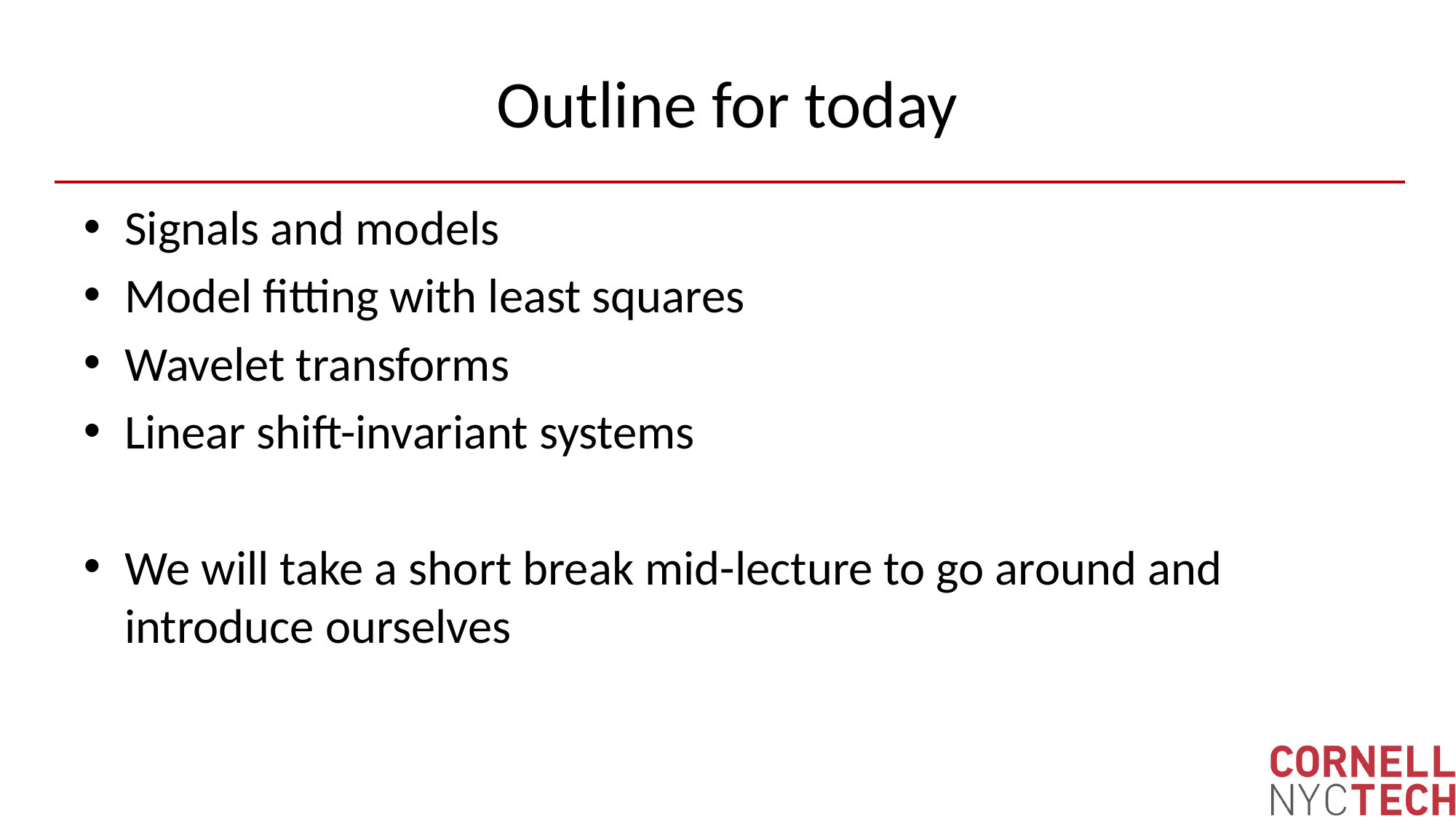

# Outline for today
Signals and models
Model fitting with least squares
Wavelet transforms
Linear shift-invariant systems

We will take a short break mid-lecture to go around and introduce ourselves